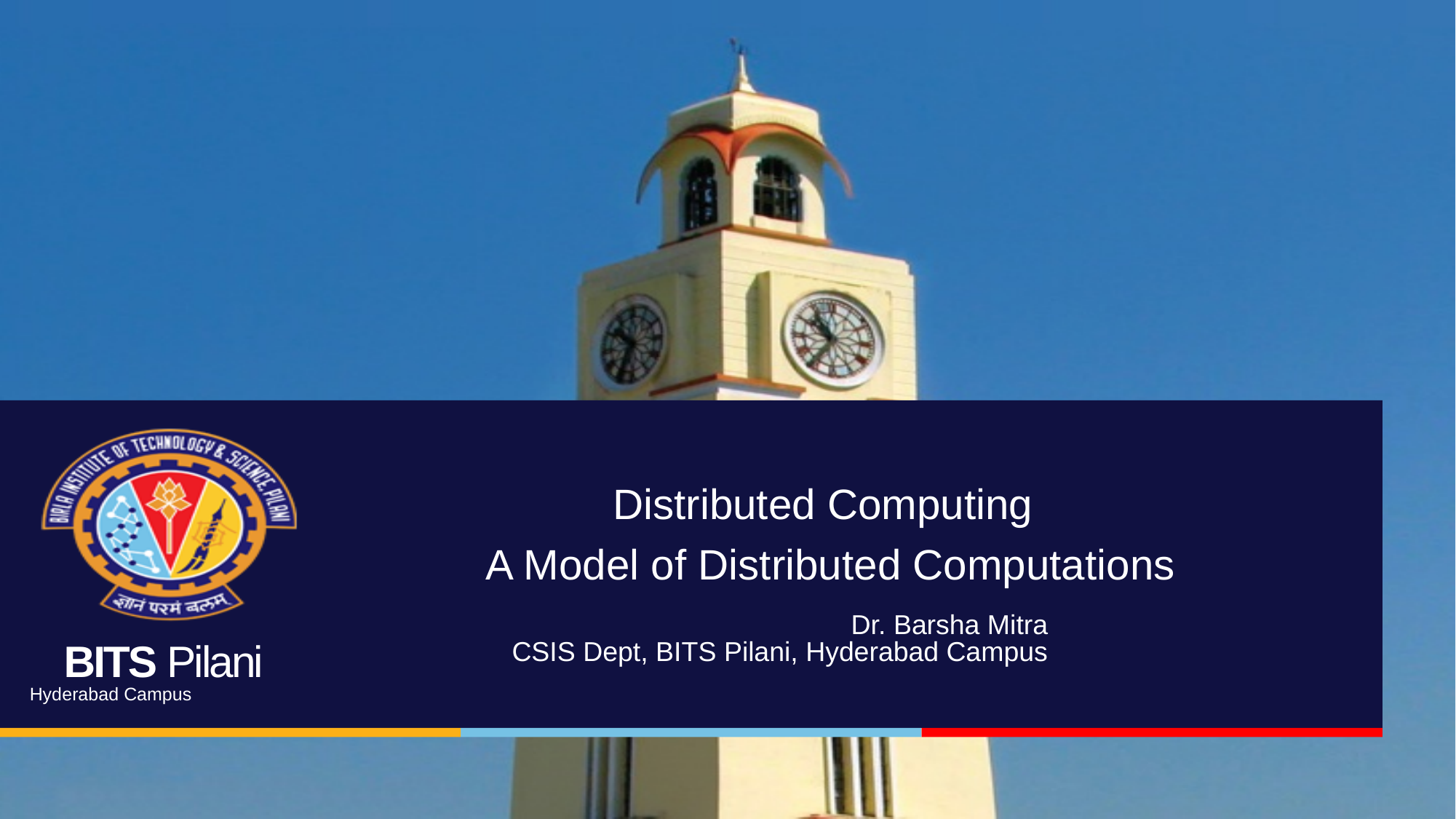

# Distributed Computing A Model of Distributed Computations
Dr. Barsha Mitra
CSIS Dept, BITS Pilani, Hyderabad Campus